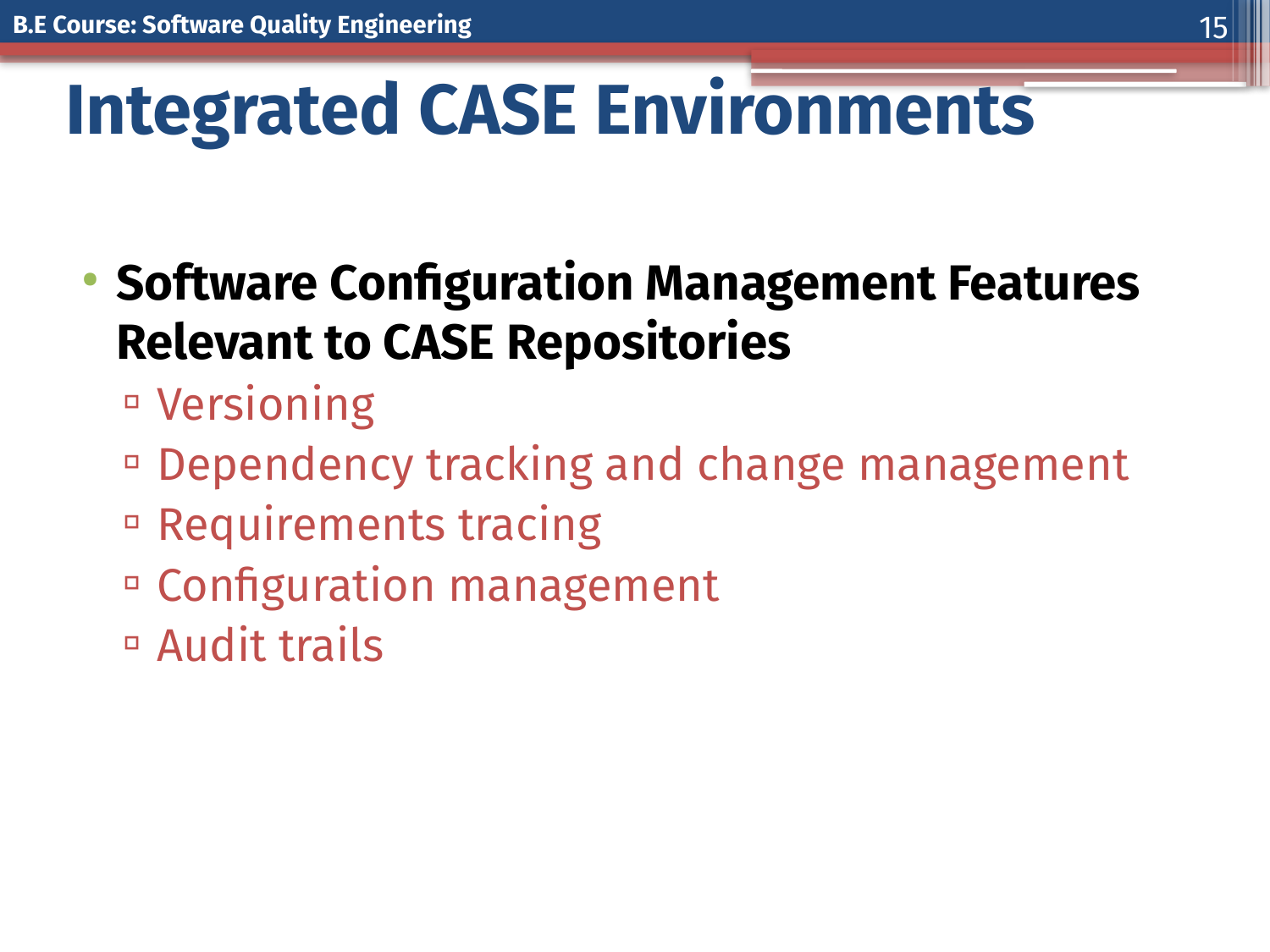

15
# Integrated CASE Environments

Software Configuration Management Features Relevant to CASE Repositories
Versioning
Dependency tracking and change management
Requirements tracing
Configuration management
Audit trails